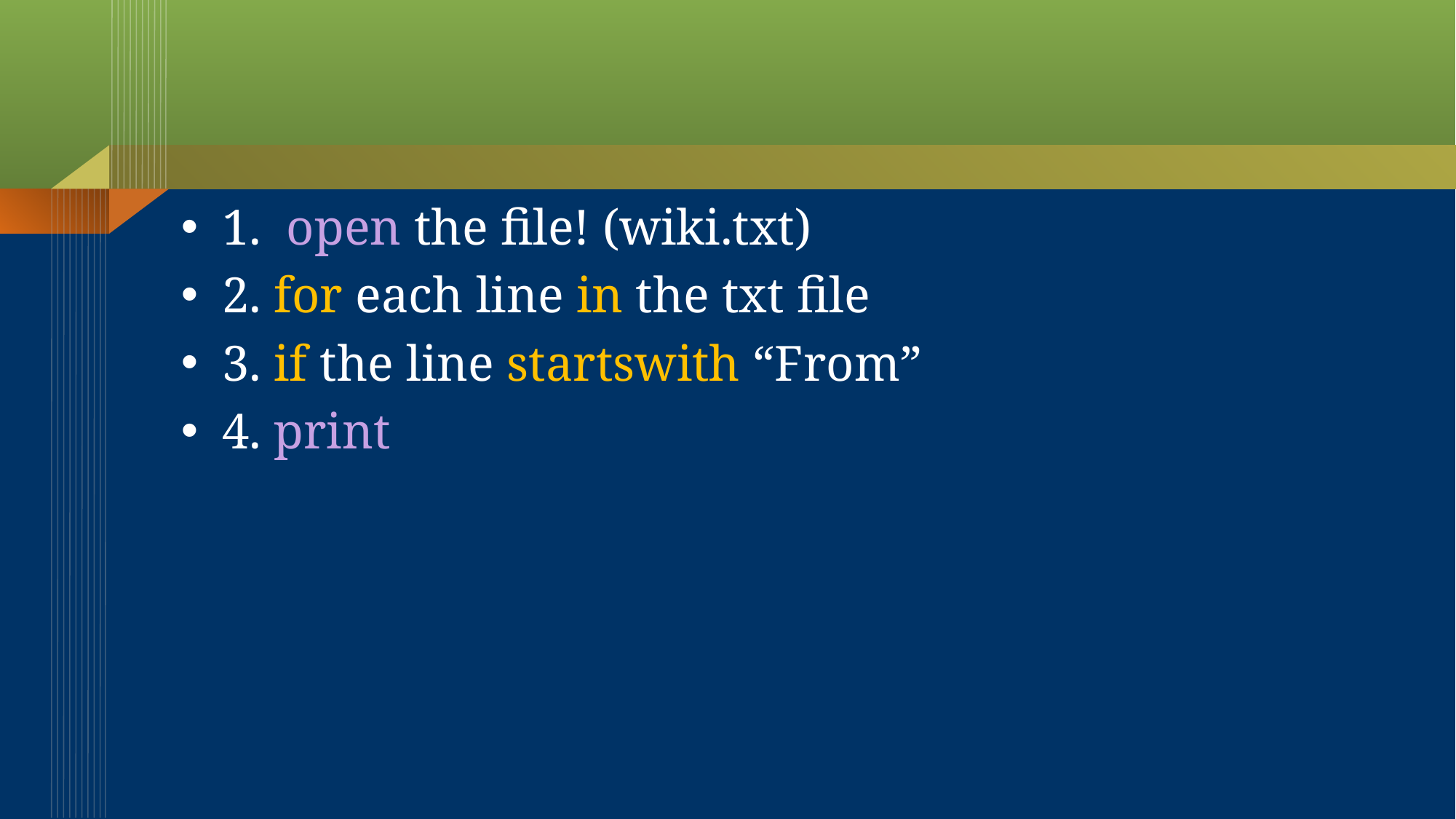

1.  open the file! (wiki.txt)
2. for each line in the txt file
3. if the line startswith “From”
4. print